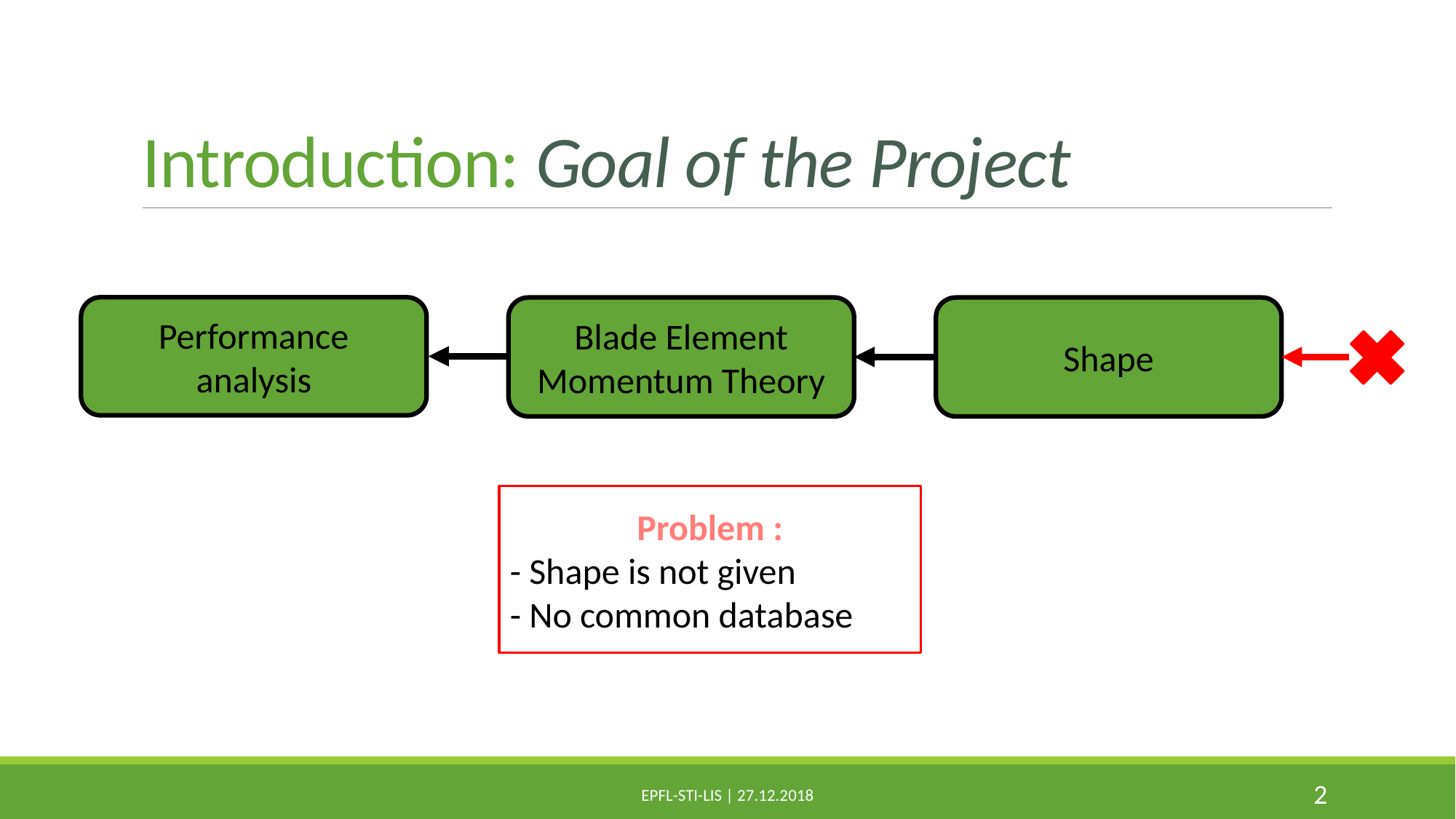

# Introduction: Goal of the Project
Performance
analysis
Blade Element Momentum Theory
Shape

Problem :
- Shape is not given
- No common database
2
EPFL-STI-LIS | 27.12.2018